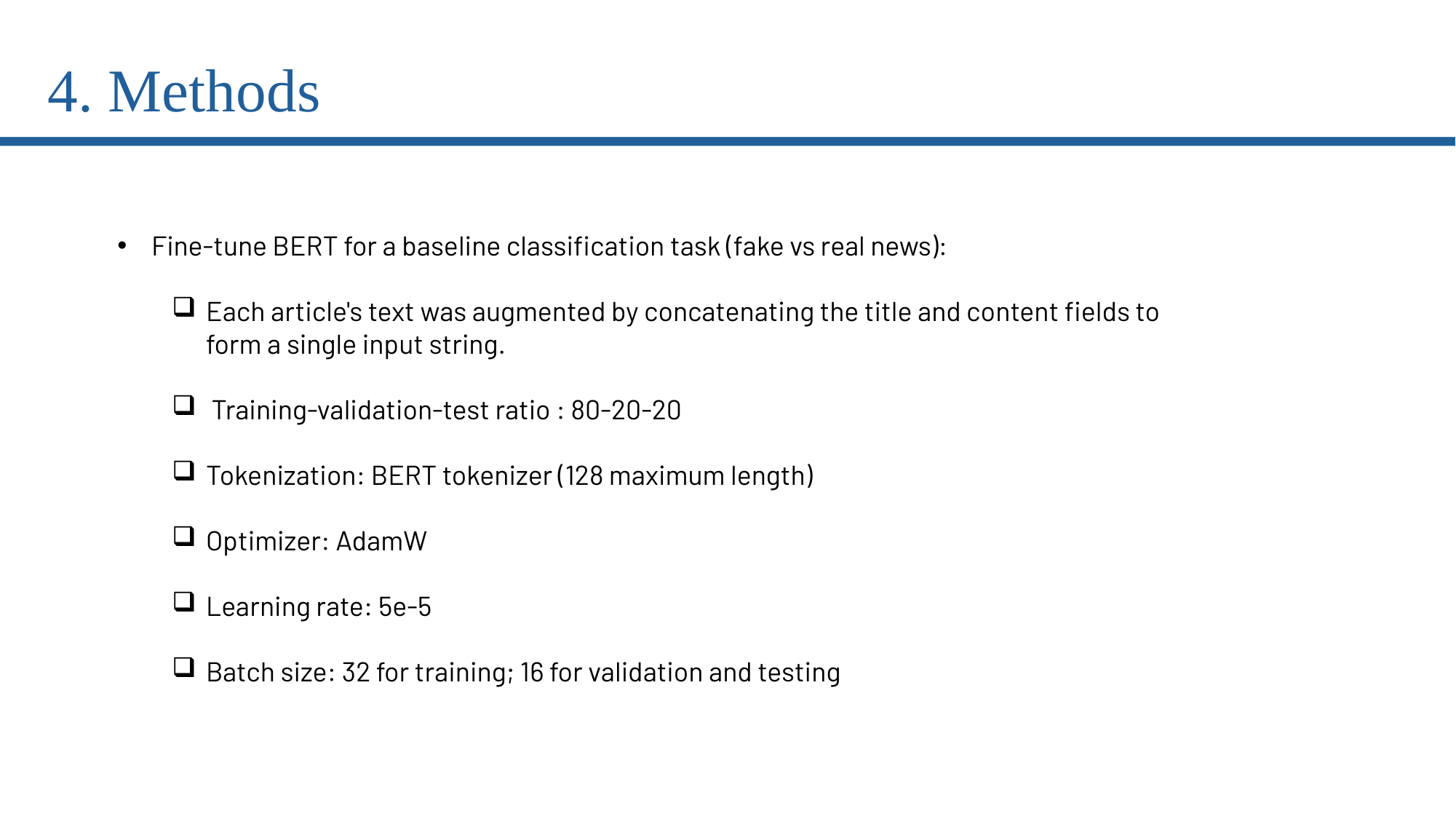

4. Methods

Fine-tune BERT for a baseline classification task (fake vs real news):

Each article's text was augmented by concatenating the title and content fields to form a single input string.

 Training-validation-test ratio : 80-20-20

Tokenization: BERT tokenizer (128 maximum length)

Optimizer: AdamW

Learning rate: 5e-5

Batch size: 32 for training; 16 for validation and testing